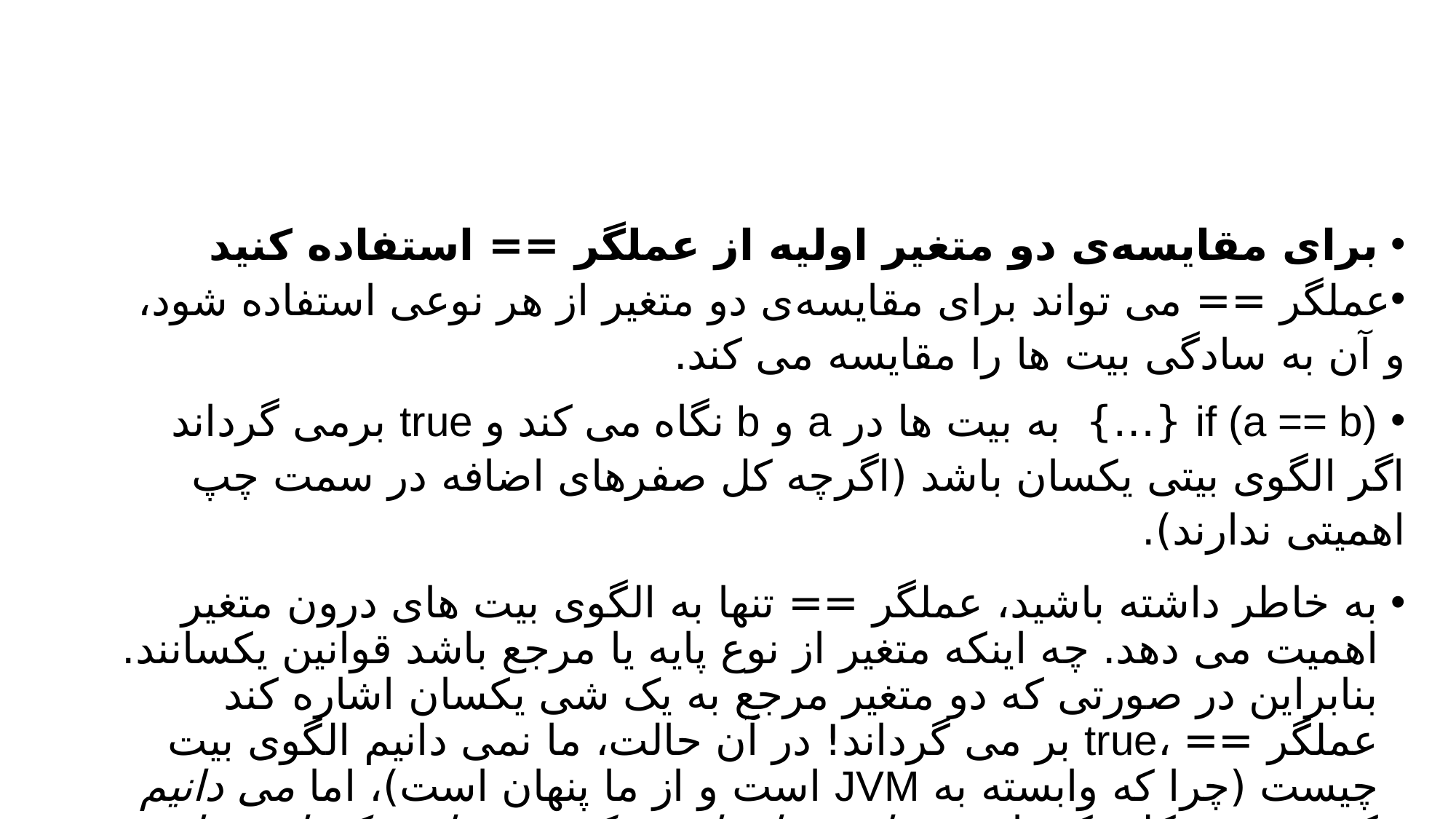

برای مقایسه‌ی دو متغیر اولیه از عملگر == استفاده کنید
عملگر == می تواند برای مقایسه‌ی دو متغیر از هر نوعی استفاده شود، و آن به سادگی بیت ها را مقایسه می کند.
 if (a == b) {…}  به بیت ها در a و b نگاه می کند و true برمی گرداند اگر الگوی بیتی یکسان باشد (اگرچه کل صفرهای اضافه در سمت چپ اهمیتی ندارند).
به خاطر داشته باشید، عملگر == تنها به الگوی بیت های درون متغیر اهمیت می دهد. چه اینکه متغیر از نوع پایه یا مرجع باشد قوانین یکسانند. بنابراین در صورتی که دو متغیر مرجع به یک شی یکسان اشاره کند عملگر == ،true بر می گرداند! در آن حالت، ما نمی دانیم الگوی بیت چیست (چرا که وابسته به JVM است و از ما پنهان است)، اما می دانیم که به هر شکلی که باشد، برای دو ارجاع به یک شئ واحد یکسان خواهد بود.